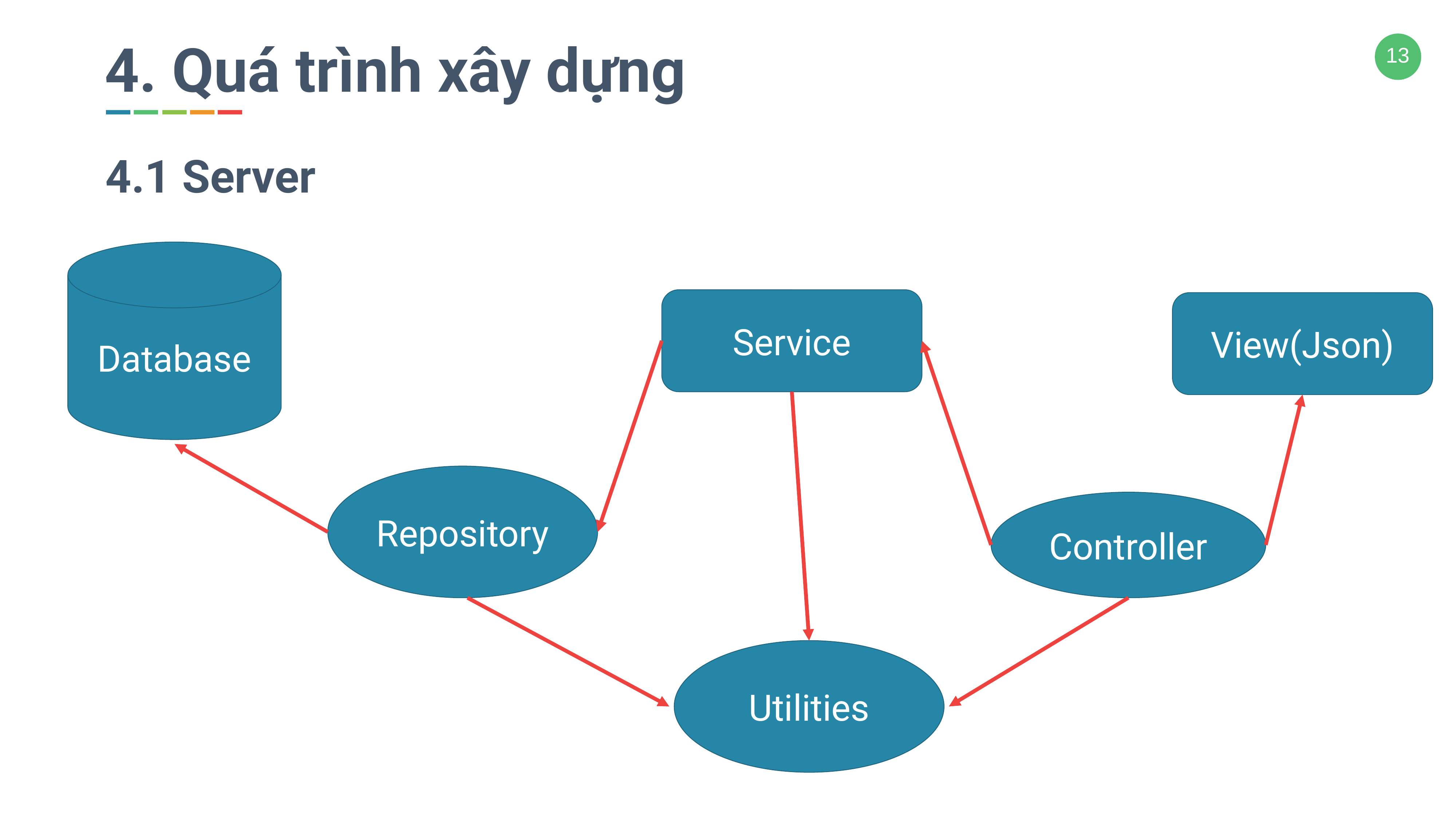

4. Quá trình xây dựng

4.1 Server
Database
Service
View(Json)
Repository
Controller
Utilities